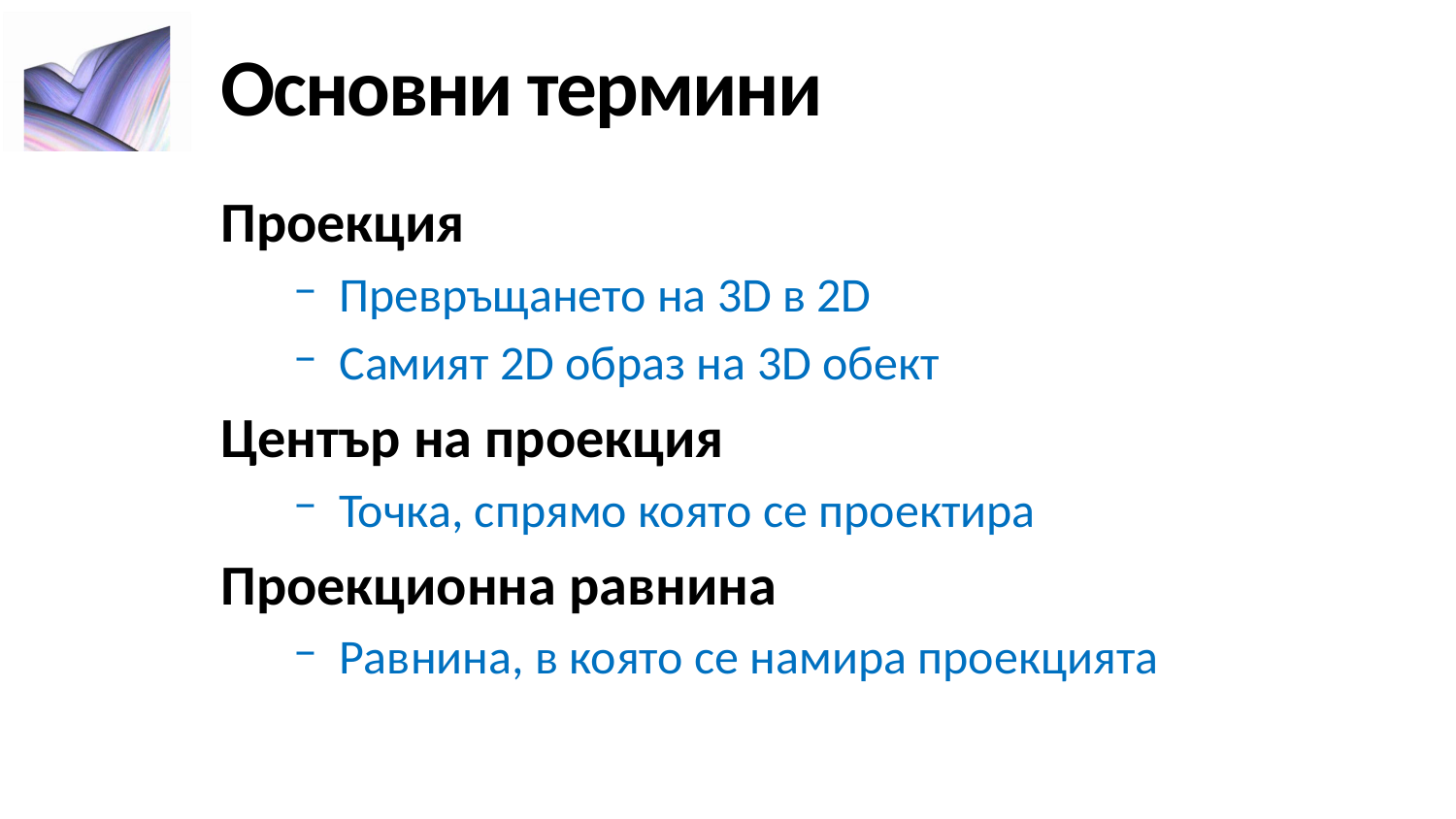

# Основни термини
Проекция
Превръщането на 3D в 2D
Самият 2D образ на 3D обект
Център на проекция
Точка, спрямо която се проектира
Проекционна равнина
Равнина, в която се намира проекцията